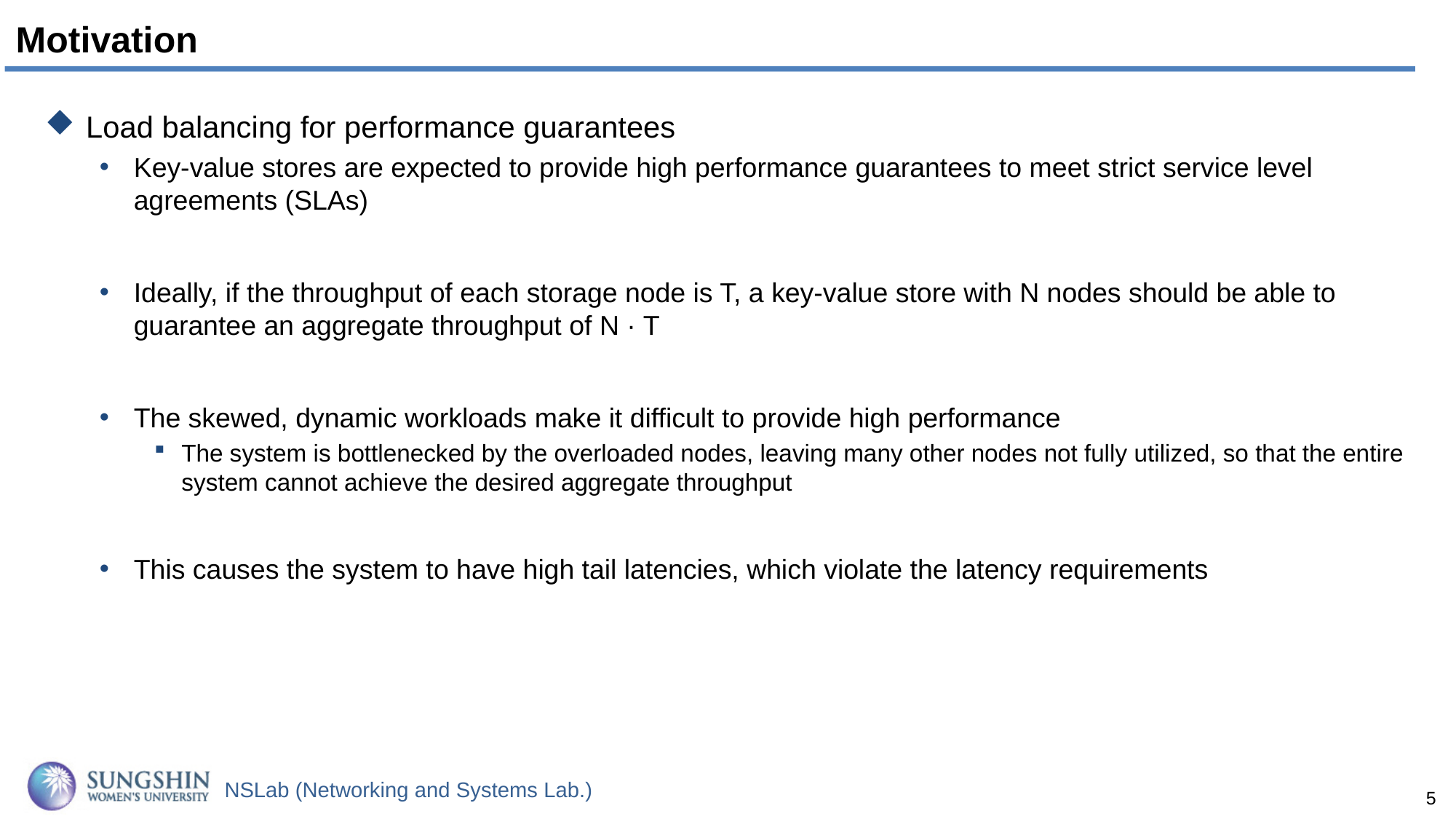

# Motivation
Load balancing for performance guarantees
Key-value stores are expected to provide high performance guarantees to meet strict service level agreements (SLAs)

Ideally, if the throughput of each storage node is T, a key-value store with N nodes should be able to guarantee an aggregate throughput of N · T

The skewed, dynamic workloads make it difficult to provide high performance
The system is bottlenecked by the overloaded nodes, leaving many other nodes not fully utilized, so that the entire system cannot achieve the desired aggregate throughput

This causes the system to have high tail latencies, which violate the latency requirements

5